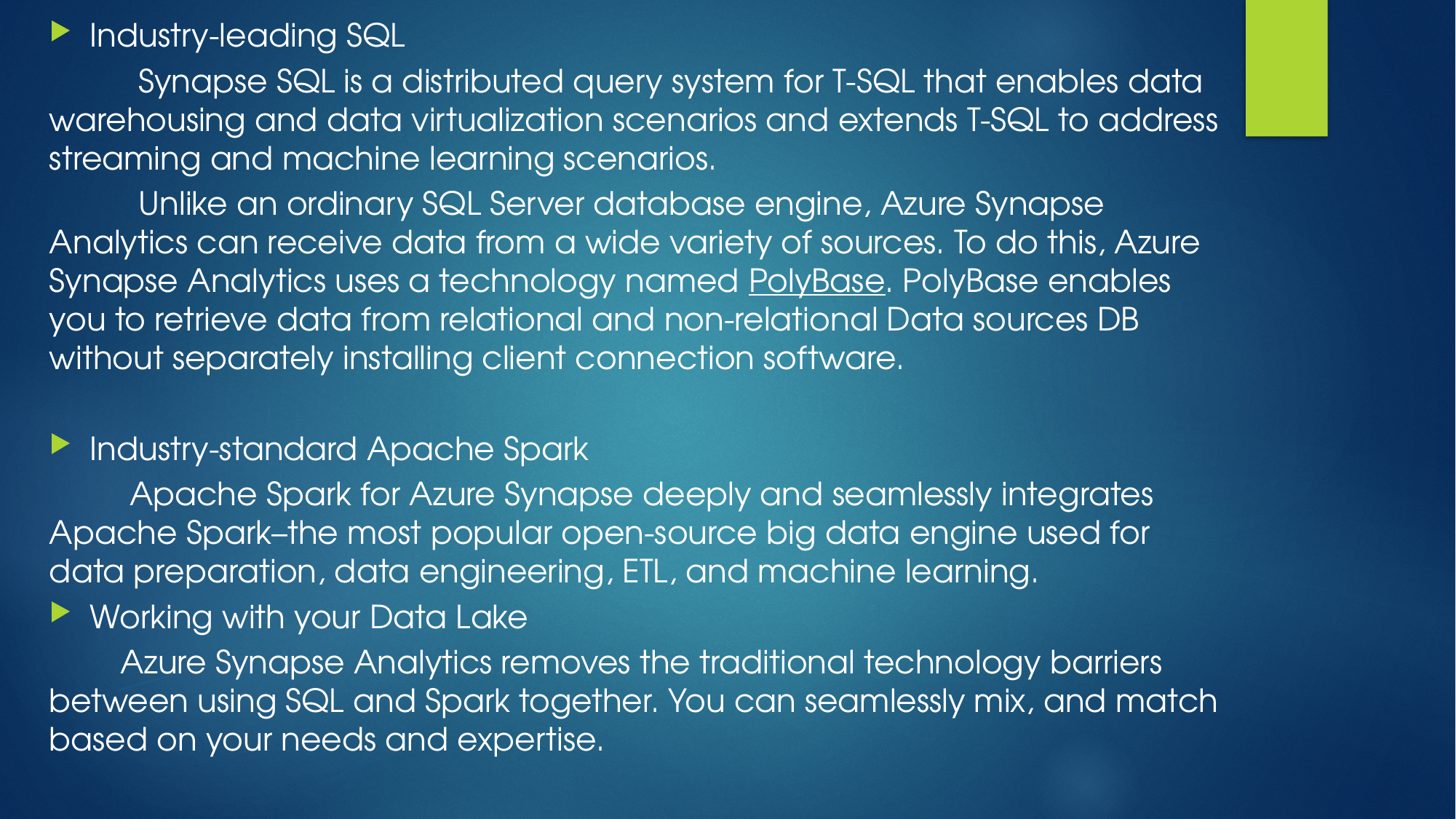

Industry-leading SQL
          Synapse SQL is a distributed query system for T-SQL that enables data warehousing and data virtualization scenarios and extends T-SQL to address streaming and machine learning scenarios.
          Unlike an ordinary SQL Server database engine, Azure Synapse Analytics can receive data from a wide variety of sources. To do this, Azure Synapse Analytics uses a technology named PolyBase. PolyBase enables you to retrieve data from relational and non-relational Data sources DB without separately installing client connection software.

Industry-standard Apache Spark
         Apache Spark for Azure Synapse deeply and seamlessly integrates Apache Spark–the most popular open-source big data engine used for data preparation, data engineering, ETL, and machine learning.
Working with your Data Lake
        Azure Synapse Analytics removes the traditional technology barriers between using SQL and Spark together. You can seamlessly mix, and match based on your needs and expertise.